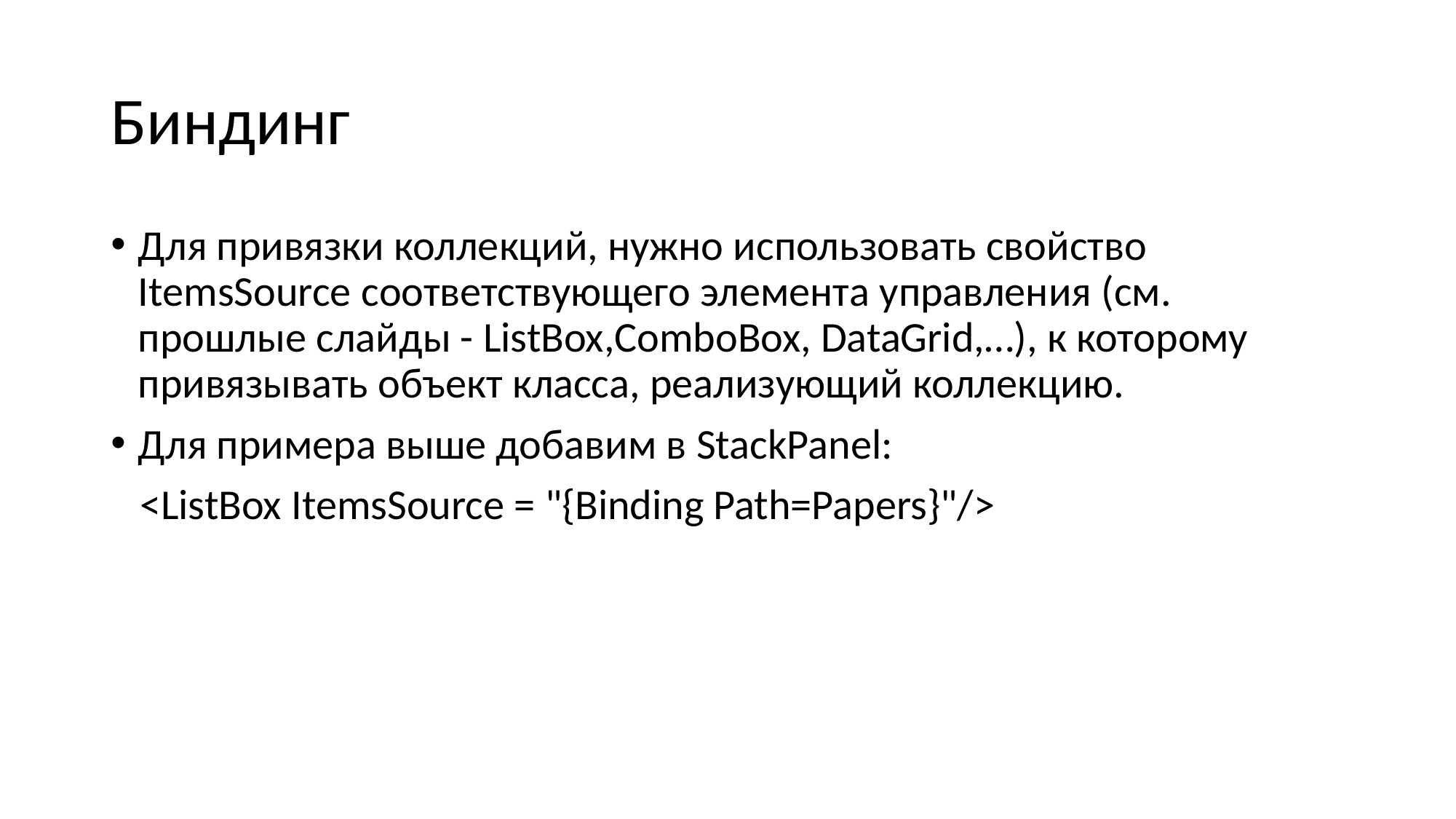

# Биндинг
Для привязки коллекций, нужно использовать свойство ItemsSource соответствующего элемента управления (см. прошлые слайды - ListBox,ComboBox, DataGrid,…), к которому привязывать объект класса, реализующий коллекцию.
Для примера выше добавим в StackPanel:
   <ListBox ItemsSource = "{Binding Path=Papers}"/>